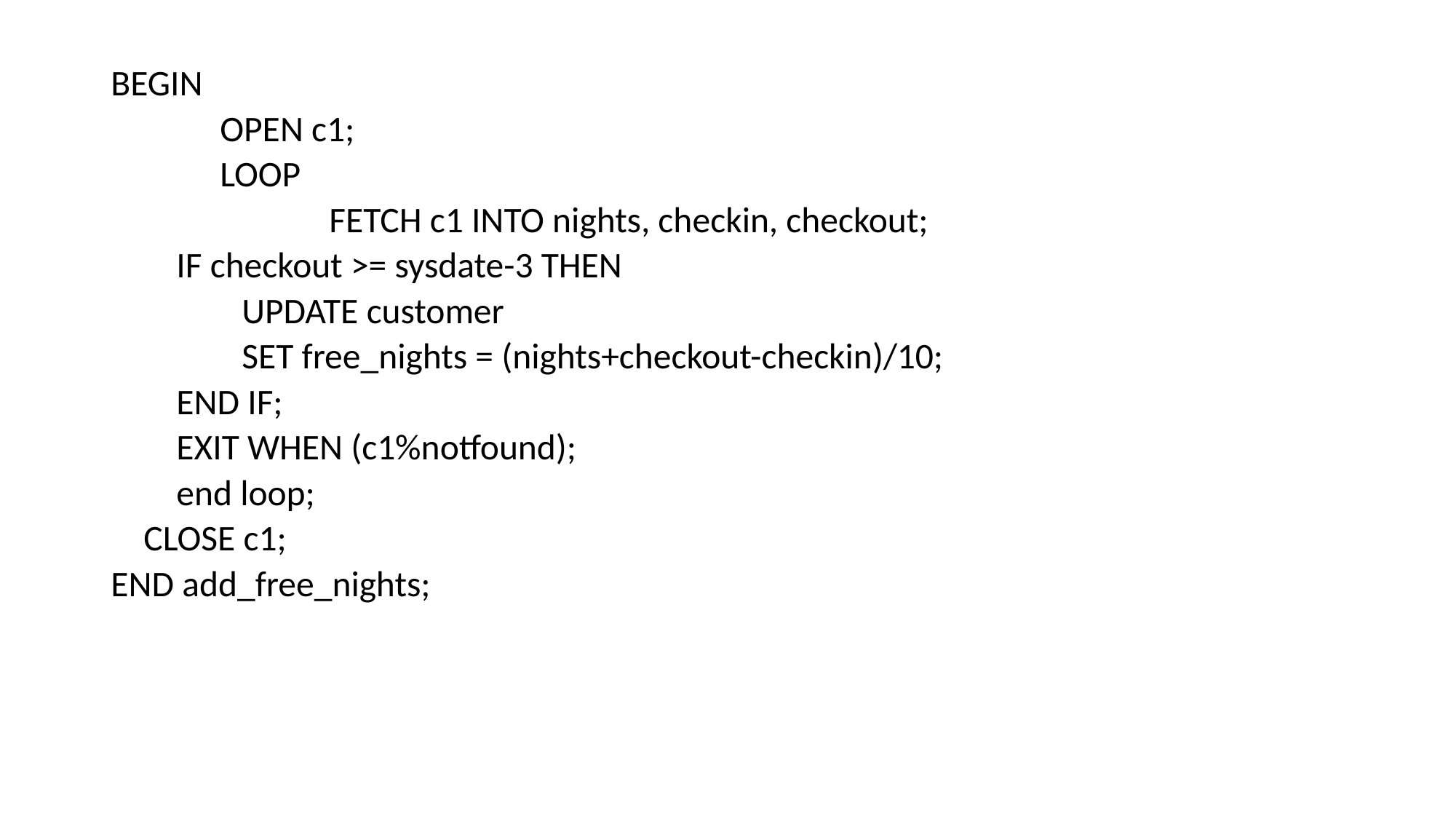

BEGIN
	OPEN c1;
    	LOOP
		FETCH c1 INTO nights, checkin, checkout;
        IF checkout >= sysdate-3 THEN
                UPDATE customer
                SET free_nights = (nights+checkout-checkin)/10;
        END IF;
        EXIT WHEN (c1%notfound);
        end loop;
    CLOSE c1;
END add_free_nights;